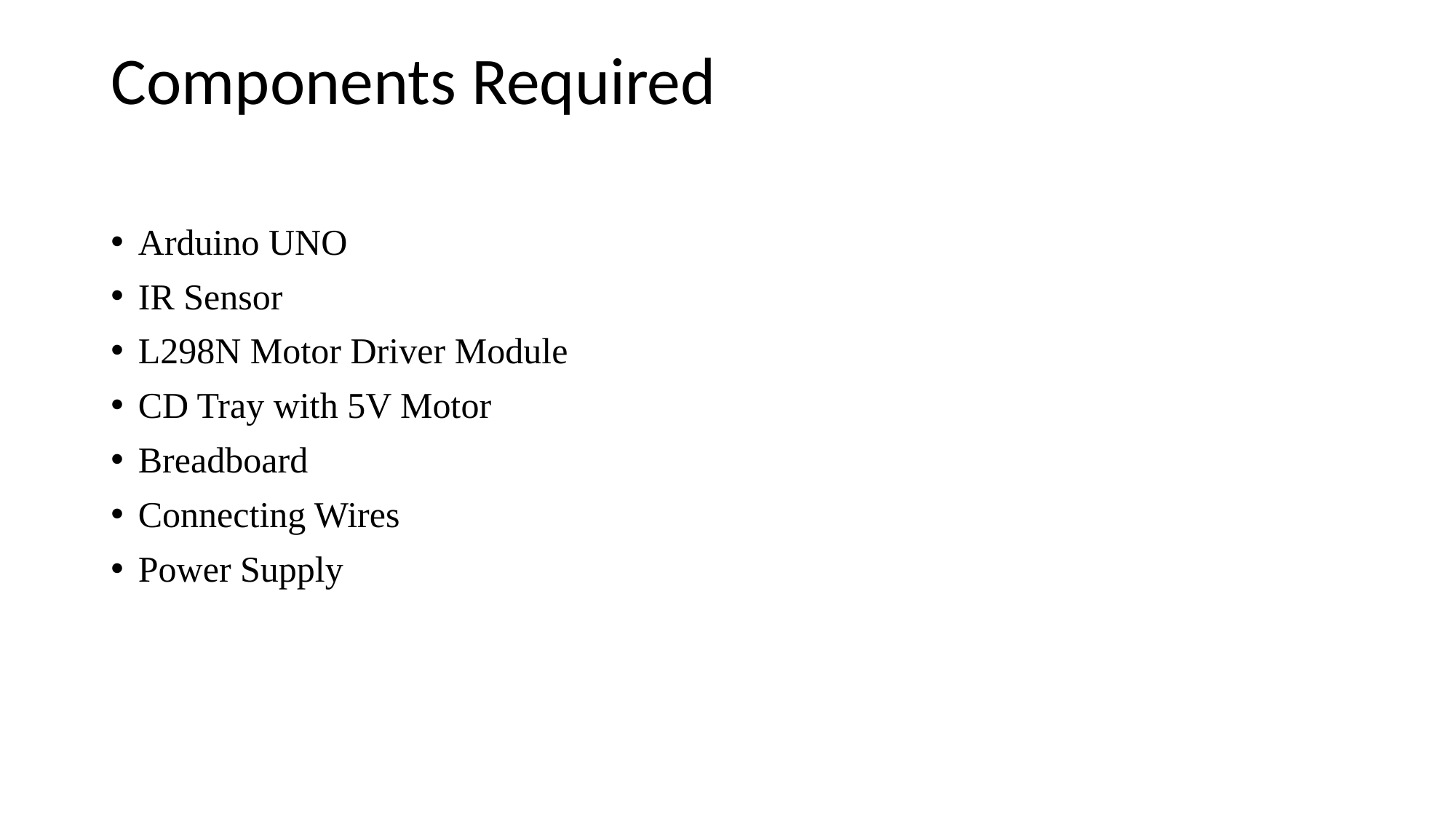

# Components Required
Arduino UNO
IR Sensor
L298N Motor Driver Module
CD Tray with 5V Motor
Breadboard
Connecting Wires
Power Supply